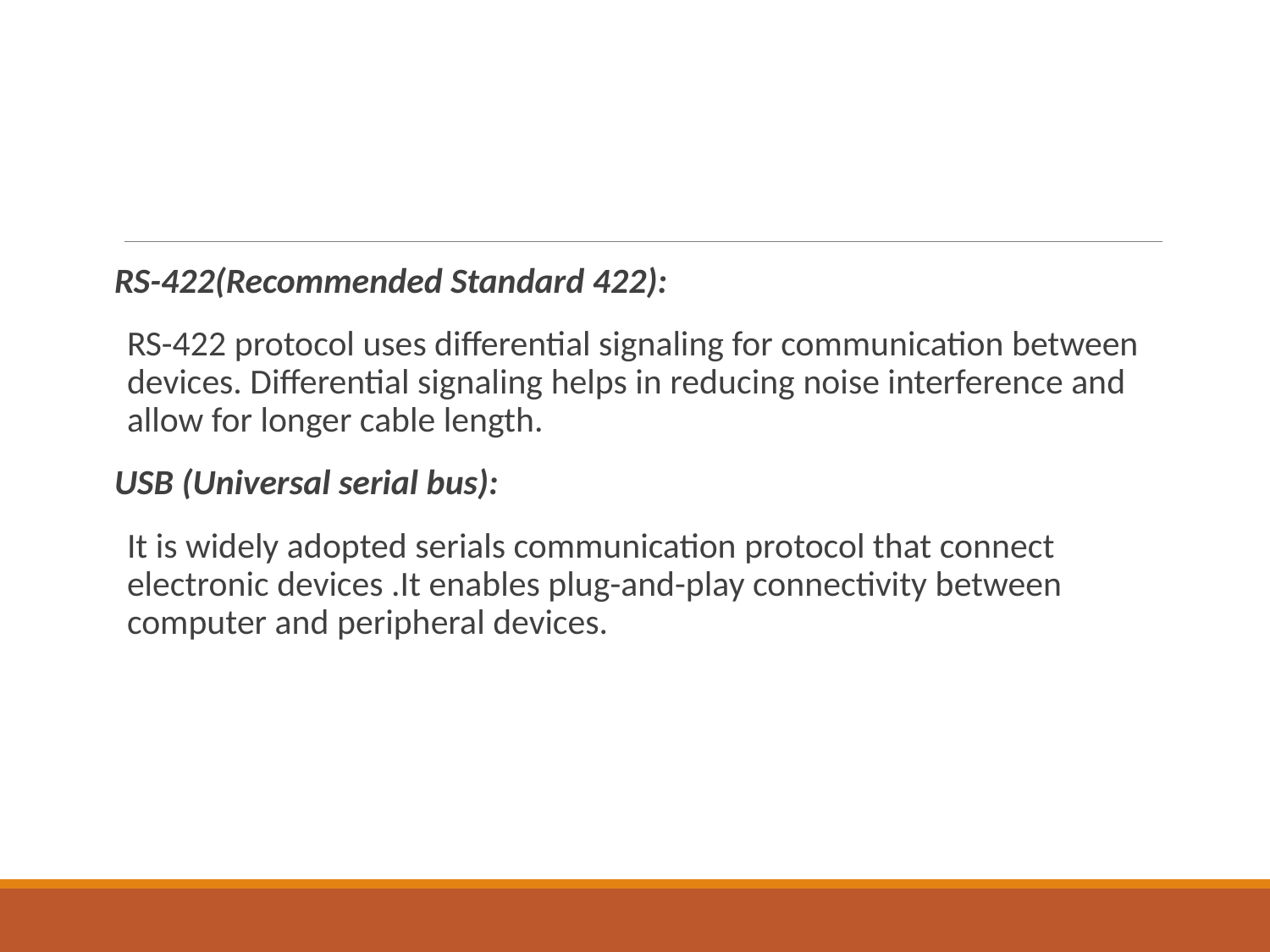

RS-422(Recommended Standard 422):
RS-422 protocol uses differential signaling for communication between devices. Differential signaling helps in reducing noise interference and allow for longer cable length.
USB (Universal serial bus):
It is widely adopted serials communication protocol that connect electronic devices .It enables plug-and-play connectivity between computer and peripheral devices.